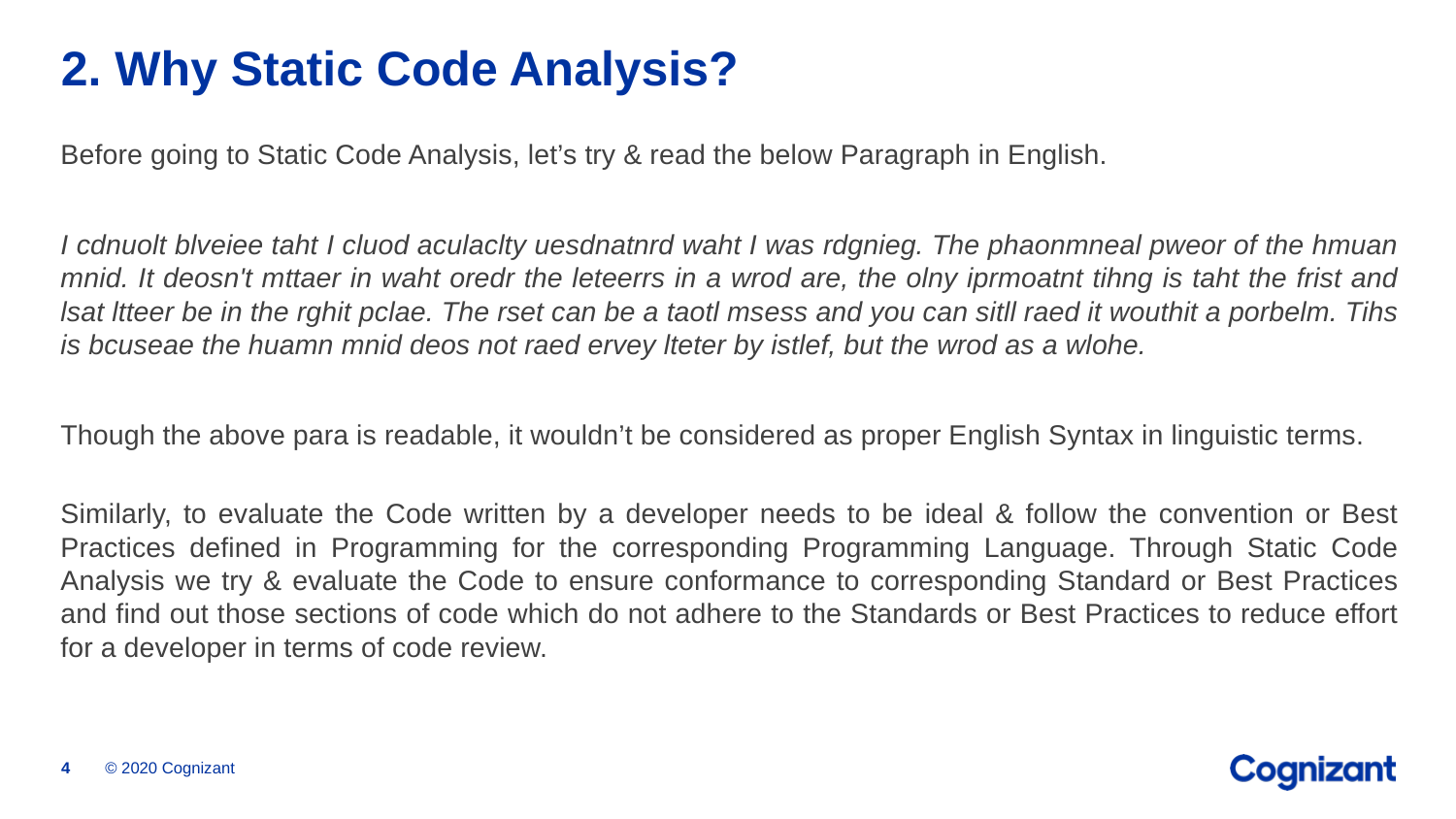

# 2. Why Static Code Analysis?
Before going to Static Code Analysis, let’s try & read the below Paragraph in English.

I cdnuolt blveiee taht I cluod aculaclty uesdnatnrd waht I was rdgnieg. The phaonmneal pweor of the hmuan mnid. It deosn't mttaer in waht oredr the leteerrs in a wrod are, the olny iprmoatnt tihng is taht the frist and lsat ltteer be in the rghit pclae. The rset can be a taotl msess and you can sitll raed it wouthit a porbelm. Tihs is bcuseae the huamn mnid deos not raed ervey lteter by istlef, but the wrod as a wlohe.

Though the above para is readable, it wouldn’t be considered as proper English Syntax in linguistic terms.
Similarly, to evaluate the Code written by a developer needs to be ideal & follow the convention or Best Practices defined in Programming for the corresponding Programming Language. Through Static Code Analysis we try & evaluate the Code to ensure conformance to corresponding Standard or Best Practices and find out those sections of code which do not adhere to the Standards or Best Practices to reduce effort for a developer in terms of code review.
© 2020 Cognizant
4